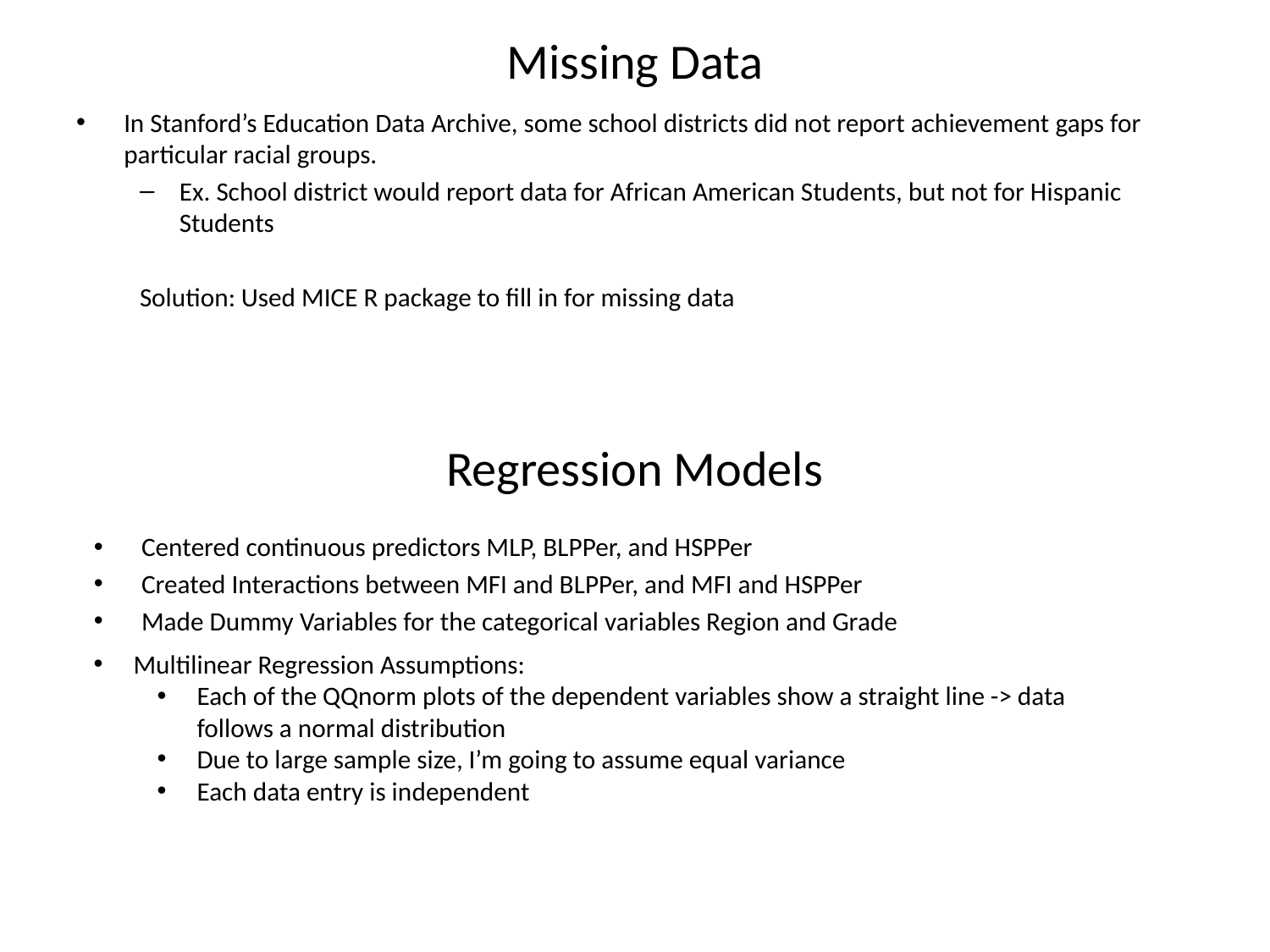

# Missing Data
In Stanford’s Education Data Archive, some school districts did not report achievement gaps for particular racial groups.
Ex. School district would report data for African American Students, but not for Hispanic Students

Solution: Used MICE R package to fill in for missing data

Regression Models
Centered continuous predictors MLP, BLPPer, and HSPPer
Created Interactions between MFI and BLPPer, and MFI and HSPPer
Made Dummy Variables for the categorical variables Region and Grade
Multilinear Regression Assumptions:
Each of the QQnorm plots of the dependent variables show a straight line -> data follows a normal distribution
Due to large sample size, I’m going to assume equal variance
Each data entry is independent